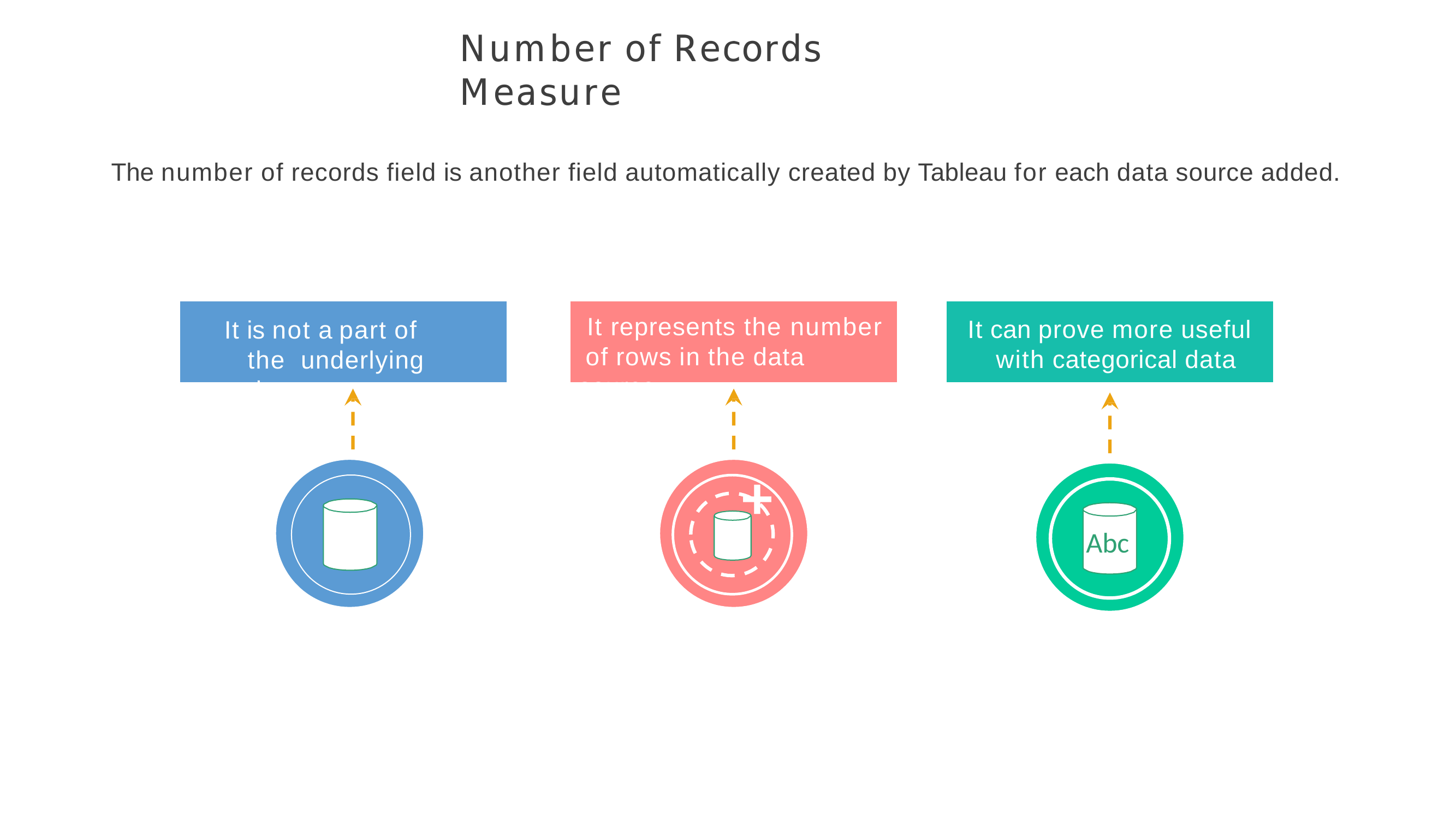

# Number of Records Measure
The number of records field is another field automatically created by Tableau for each data source added.

It is not a part of the  underlying data.
It represents the number  of rows in the data source.
It can prove more useful  with categorical data

+

Abc